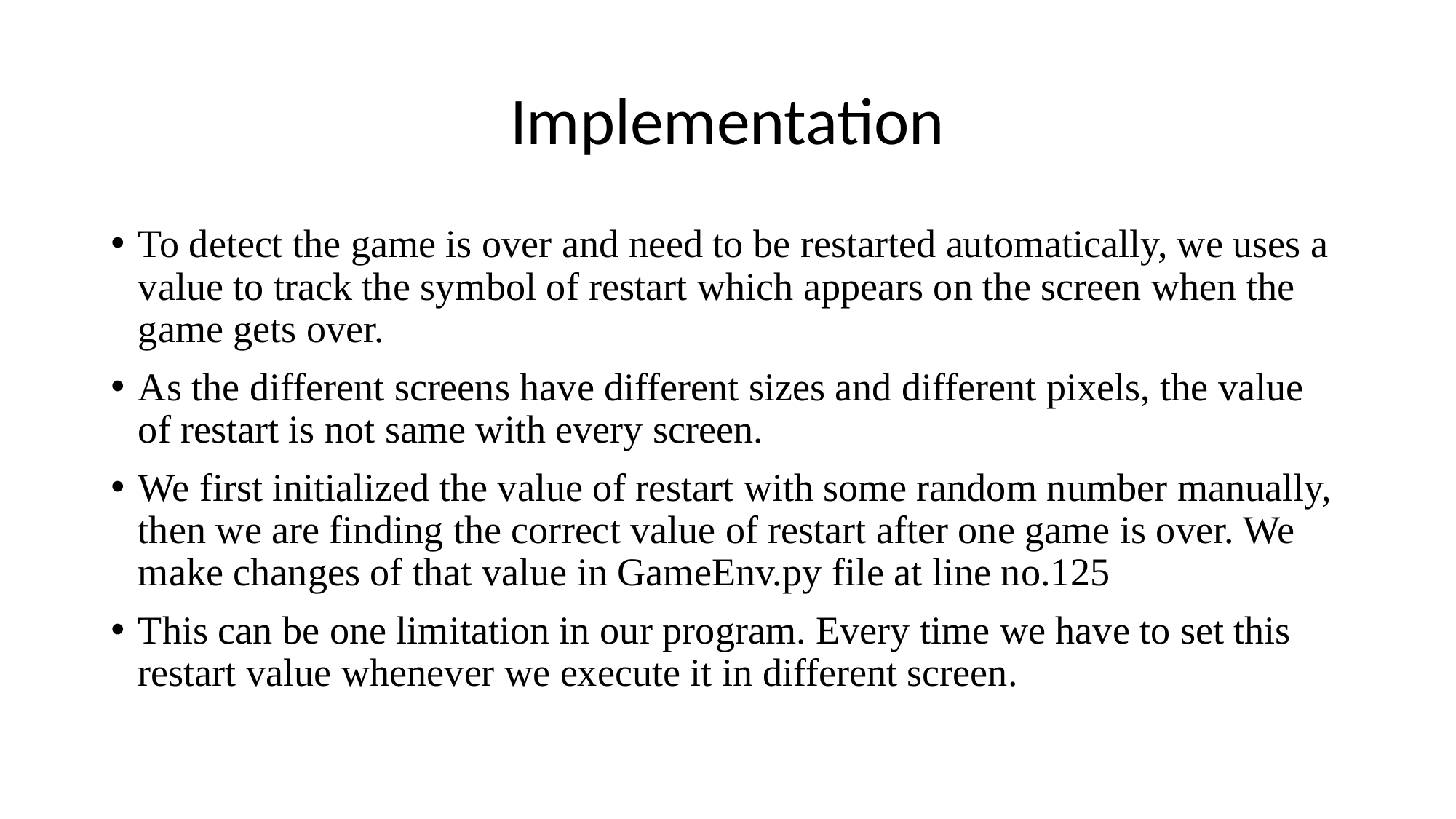

# Implementation
To detect the game is over and need to be restarted automatically, we uses a value to track the symbol of restart which appears on the screen when the game gets over.
As the different screens have different sizes and different pixels, the value of restart is not same with every screen.
We first initialized the value of restart with some random number manually, then we are finding the correct value of restart after one game is over. We make changes of that value in GameEnv.py file at line no.125
This can be one limitation in our program. Every time we have to set this restart value whenever we execute it in different screen.